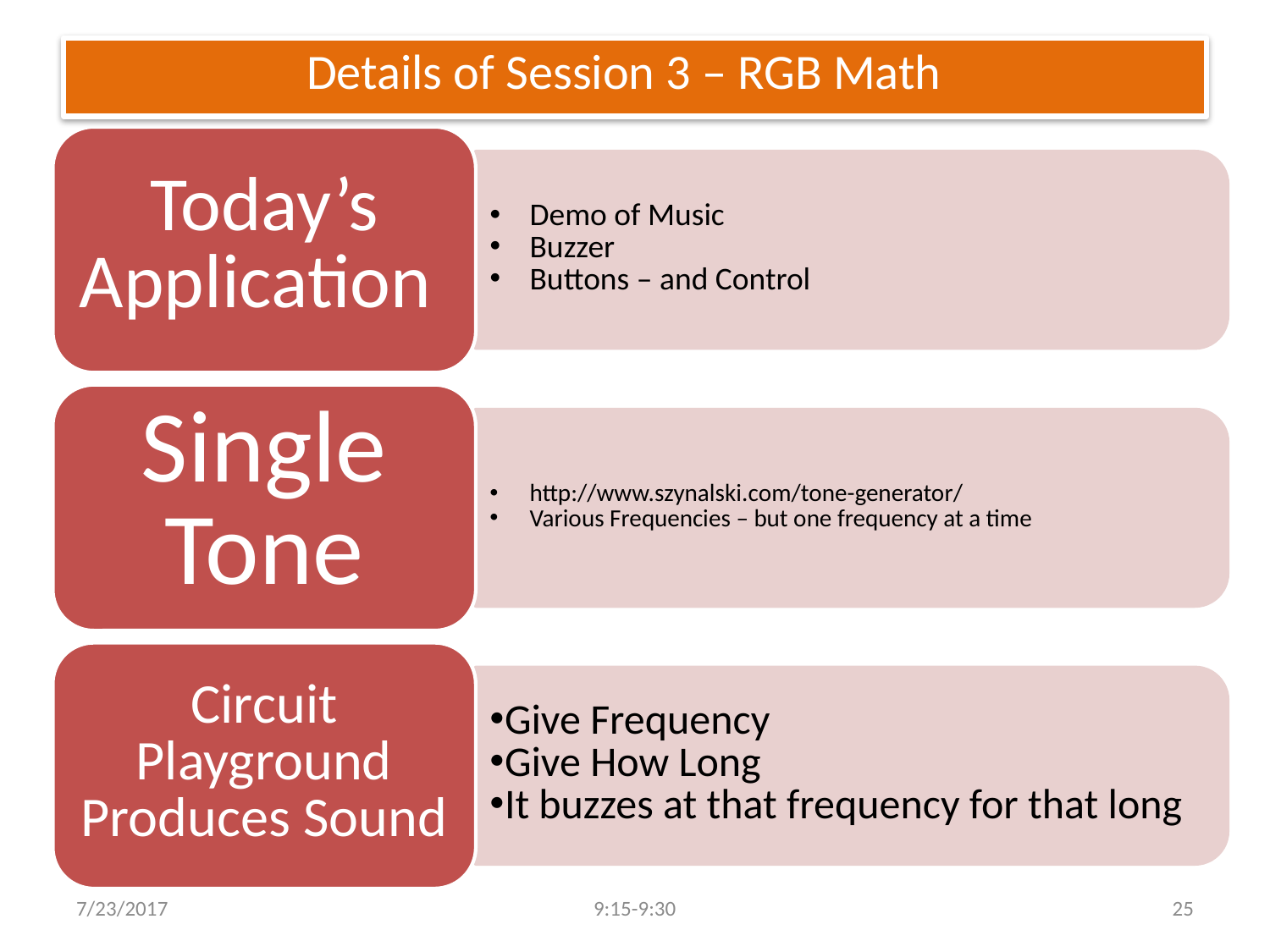

# Details of Session 3 – RGB Math
Today’s Application
Demo of Music
Single Tone
http://www.szynalski.com/tone-generator/
Circuit Playground Produces Sound
Give Frequency
Buzzer
Buttons – and Control
Various Frequencies – but one frequency at a time
Give How Long
It buzzes at that frequency for that long
7/23/2017
9:15-9:30
25